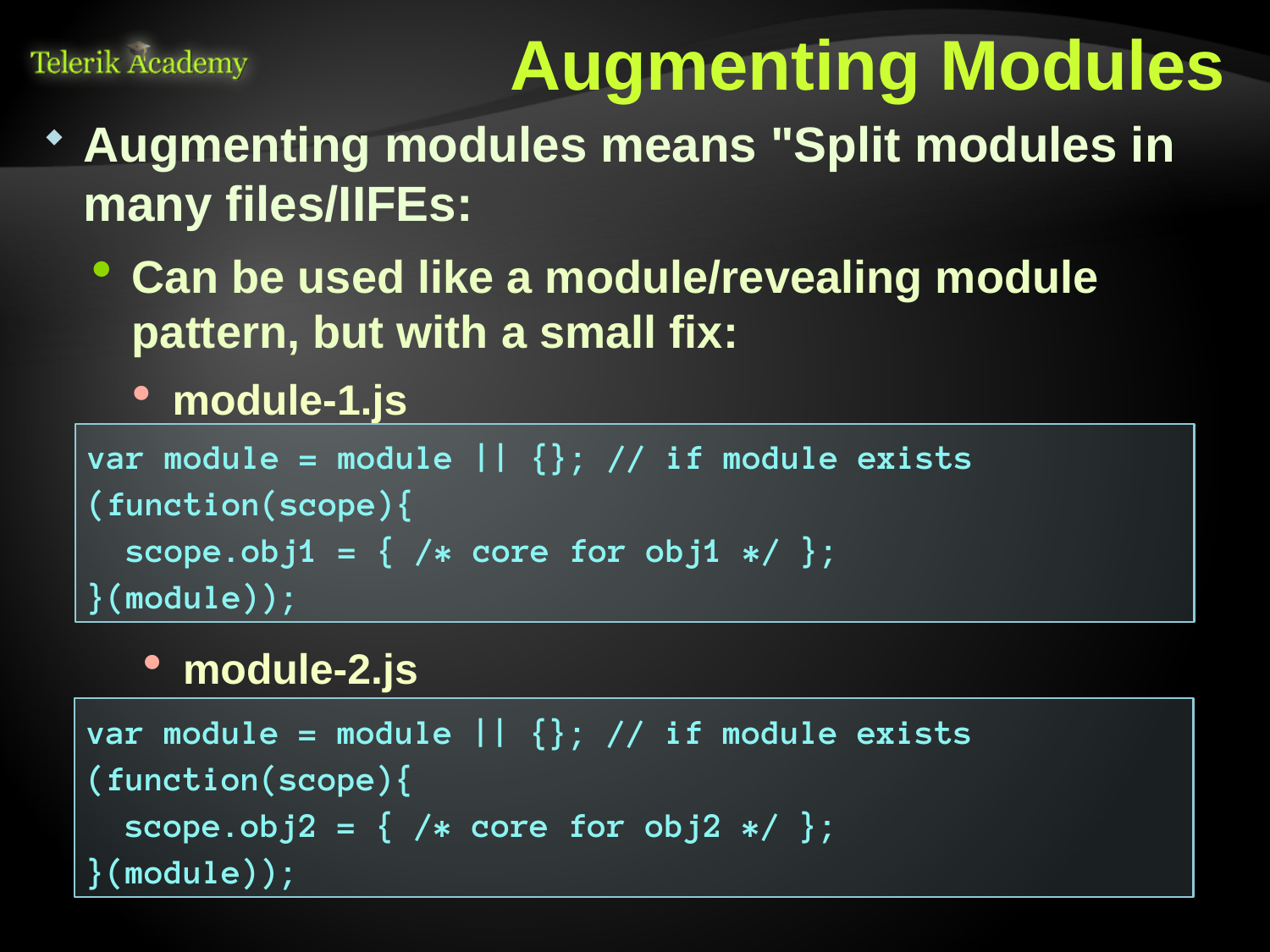

# Augmenting Modules
Augmenting modules means "Split modules in many files/IIFEs:
Can be used like a module/revealing module pattern, but with a small fix:
module-1.js
var module = module || {}; // if module exists
(function(scope){
  scope.obj1 = { /* core for obj1 */ };
}(module));
module-2.js
var module = module || {}; // if module exists
(function(scope){
  scope.obj2 = { /* core for obj2 */ };
}(module));